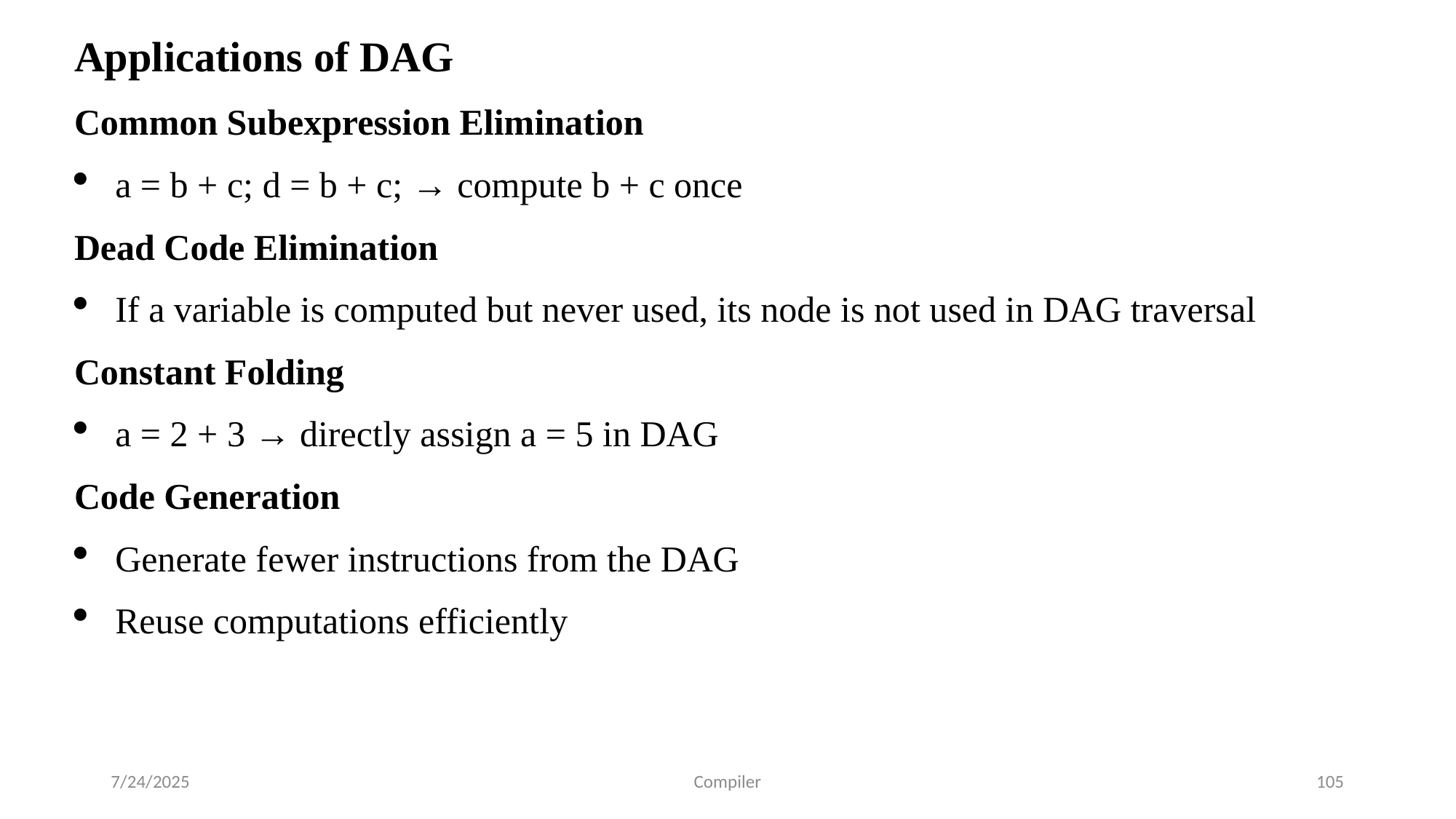

Applications of DAG
Common Subexpression Elimination
a = b + c; d = b + c; → compute b + c once
Dead Code Elimination
If a variable is computed but never used, its node is not used in DAG traversal
Constant Folding
a = 2 + 3 → directly assign a = 5 in DAG
Code Generation
Generate fewer instructions from the DAG
Reuse computations efficiently
7/24/2025
Compiler
105